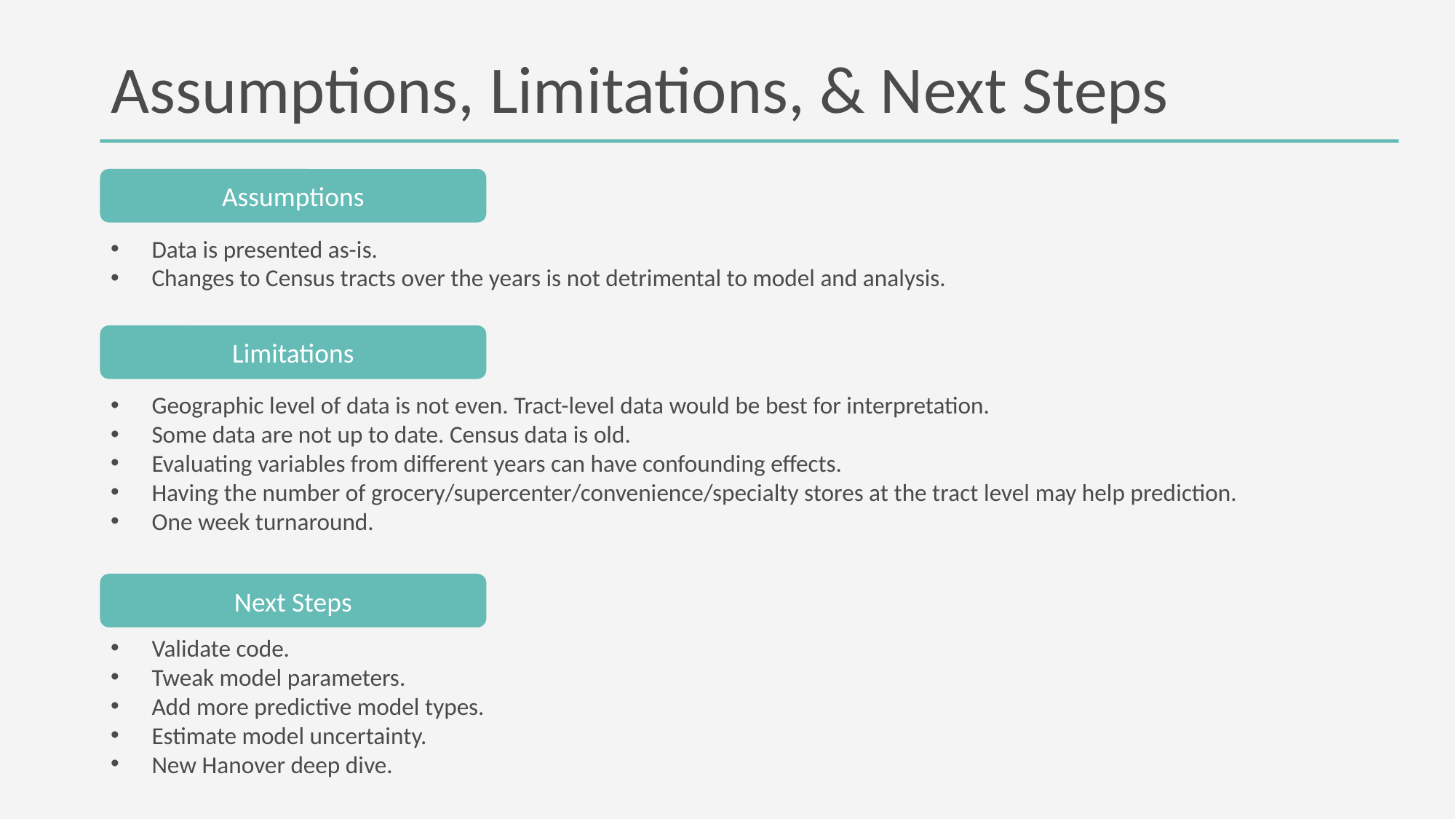

# Assumptions, Limitations, & Next Steps
Assumptions
Data is presented as-is.
Changes to Census tracts over the years is not detrimental to model and analysis.
Limitations
Geographic level of data is not even. Tract-level data would be best for interpretation.
Some data are not up to date. Census data is old.
Evaluating variables from different years can have confounding effects.
Having the number of grocery/supercenter/convenience/specialty stores at the tract level may help prediction.
One week turnaround.
Next Steps
Validate code.
Tweak model parameters.
Add more predictive model types.
Estimate model uncertainty.
New Hanover deep dive.